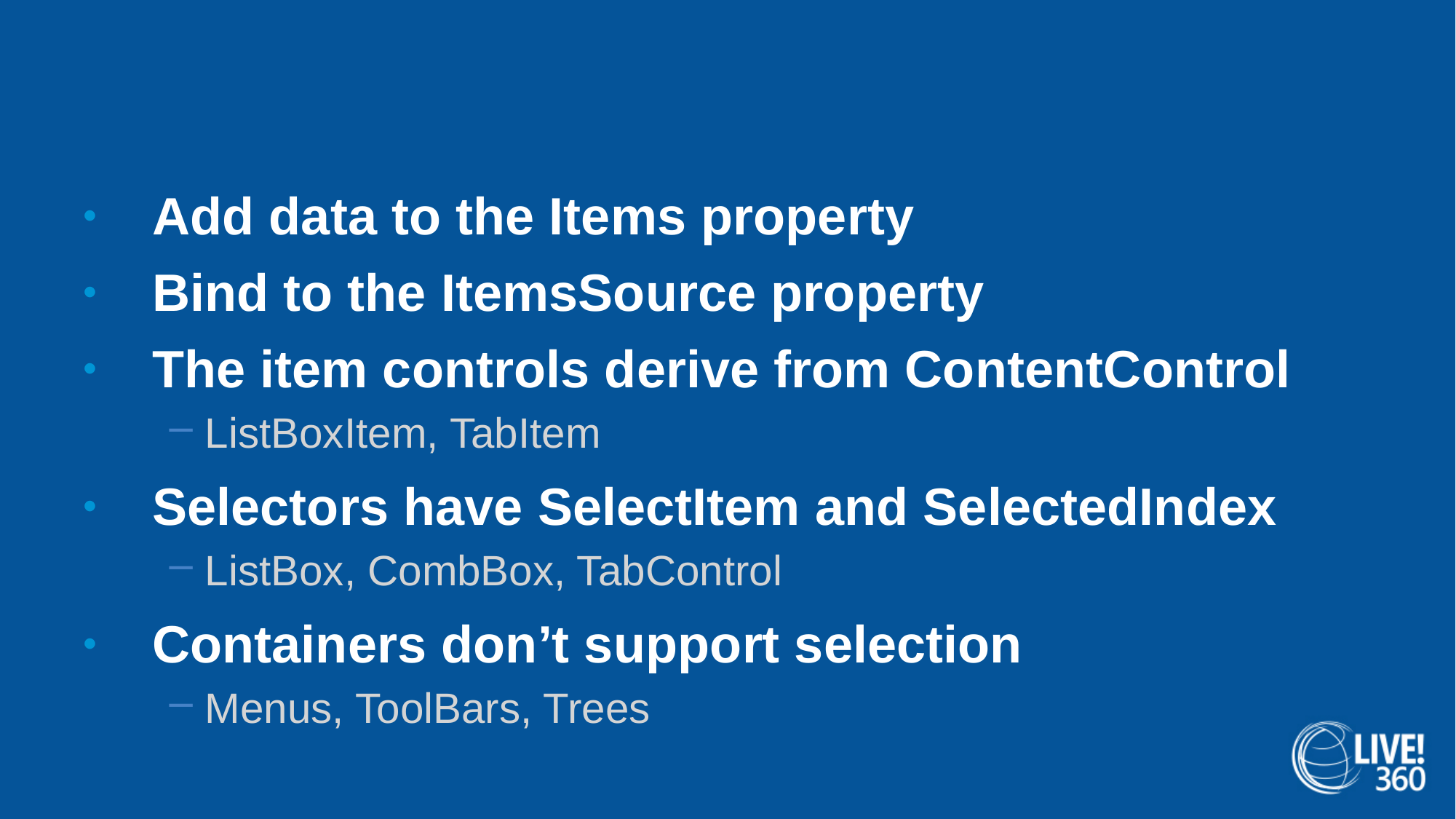

#
Add data to the Items property
Bind to the ItemsSource property
The item controls derive from ContentControl
ListBoxItem, TabItem
Selectors have SelectItem and SelectedIndex
ListBox, CombBox, TabControl
Containers don’t support selection
Menus, ToolBars, Trees